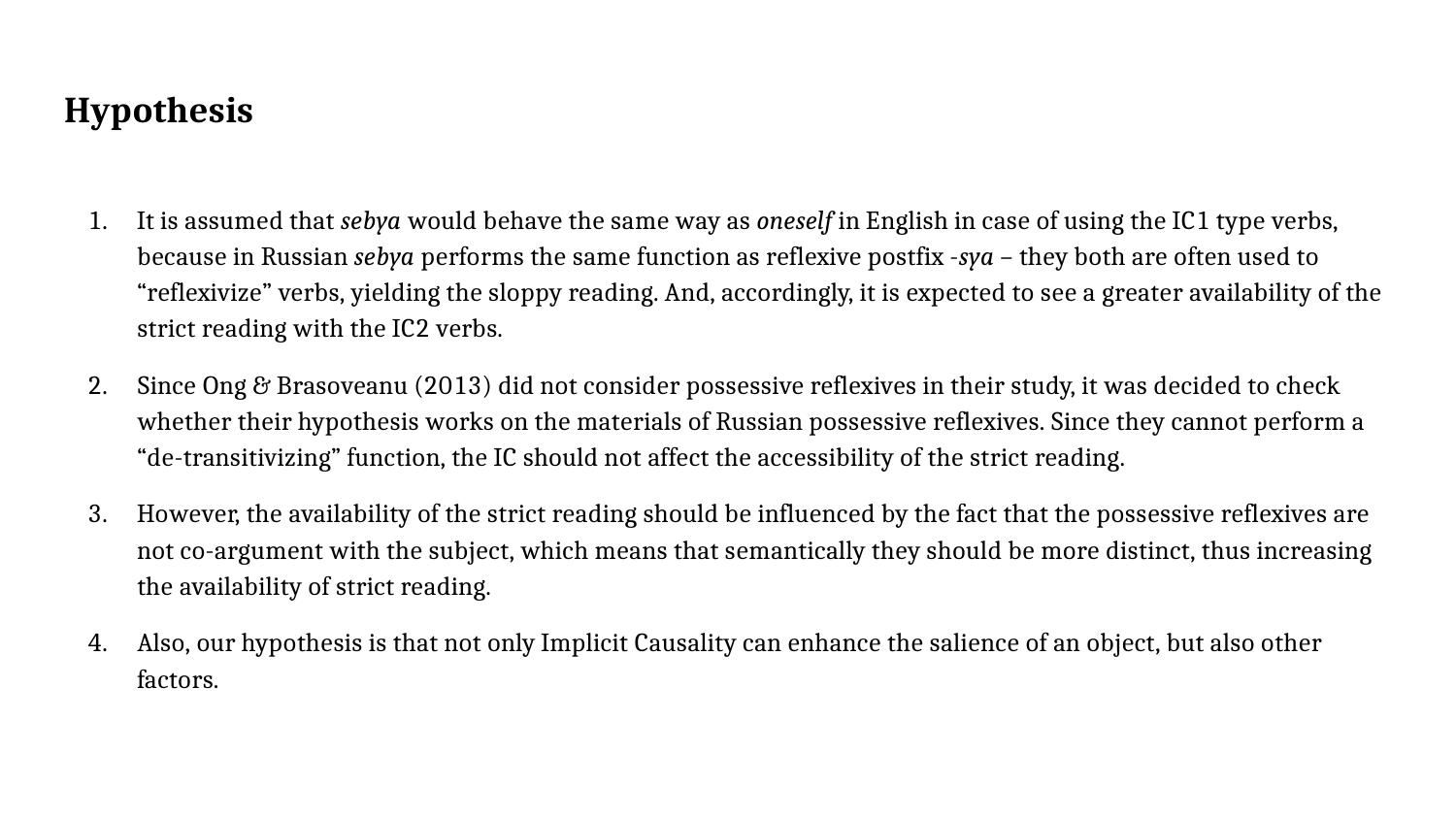

# Hypothesis
It is assumed that sebya would behave the same way as oneself in English in case of using the IC1 type verbs, because in Russian sebya performs the same function as reflexive postfix -sya – they both are often used to “reflexivize” verbs, yielding the sloppy reading. And, accordingly, it is expected to see a greater availability of the strict reading with the IC2 verbs.
Since Ong & Brasoveanu (2013) did not consider possessive reflexives in their study, it was decided to check whether their hypothesis works on the materials of Russian possessive reflexives. Since they cannot perform a “de-transitivizing” function, the IC should not affect the accessibility of the strict reading.
However, the availability of the strict reading should be influenced by the fact that the possessive reflexives are not co-argument with the subject, which means that semantically they should be more distinct, thus increasing the availability of strict reading.
Also, our hypothesis is that not only Implicit Causality can enhance the salience of an object, but also other factors.